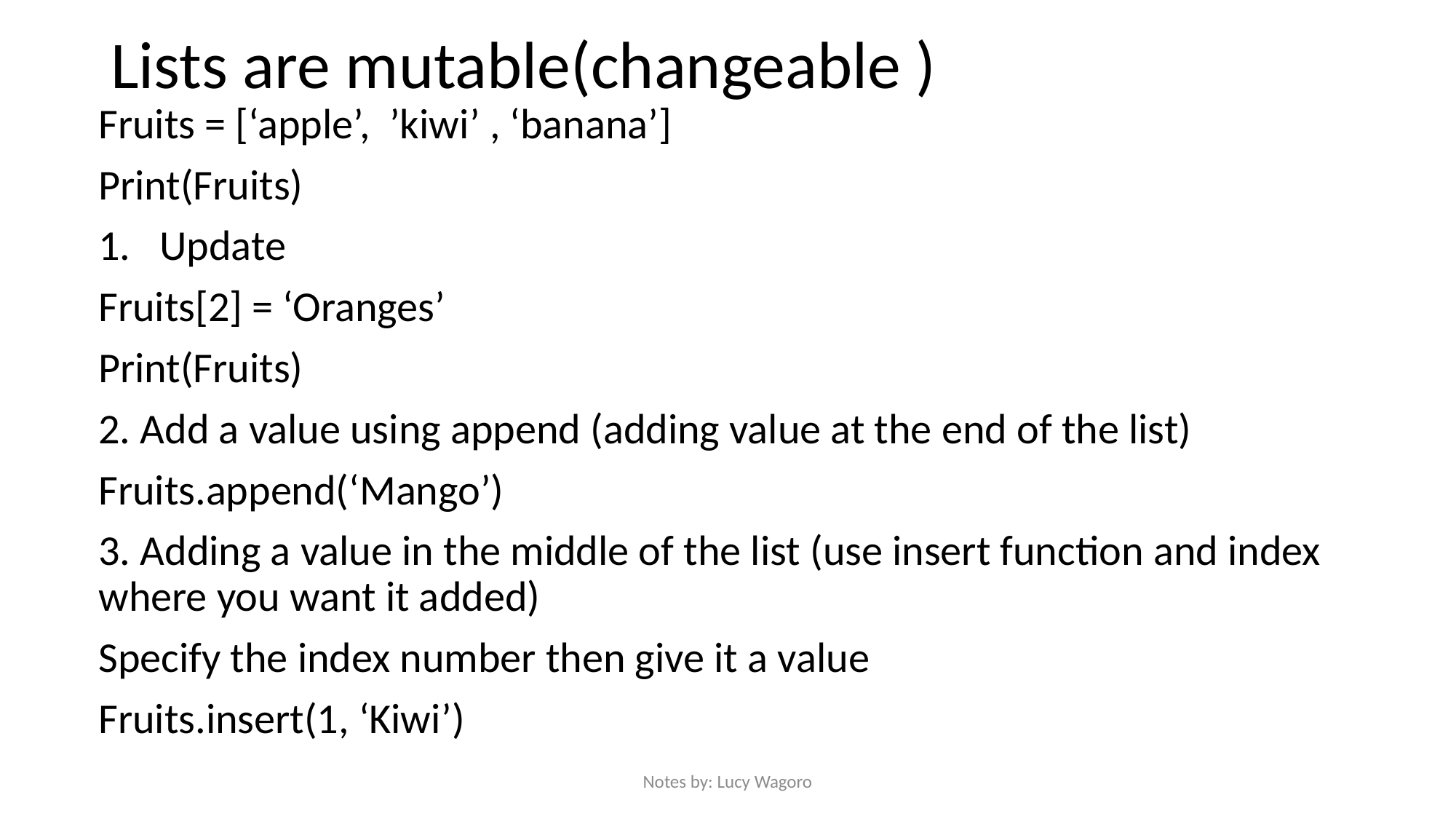

# Lists are mutable(changeable )
Fruits = [‘apple’,  ’kiwi’ , ‘banana’]
Print(Fruits)
Update
Fruits[2] = ‘Oranges’
Print(Fruits)
2. Add a value using append (adding value at the end of the list)
Fruits.append(‘Mango’)
3. Adding a value in the middle of the list (use insert function and index where you want it added)
Specify the index number then give it a value
Fruits.insert(1, ‘Kiwi’)

Notes by: Lucy Wagoro